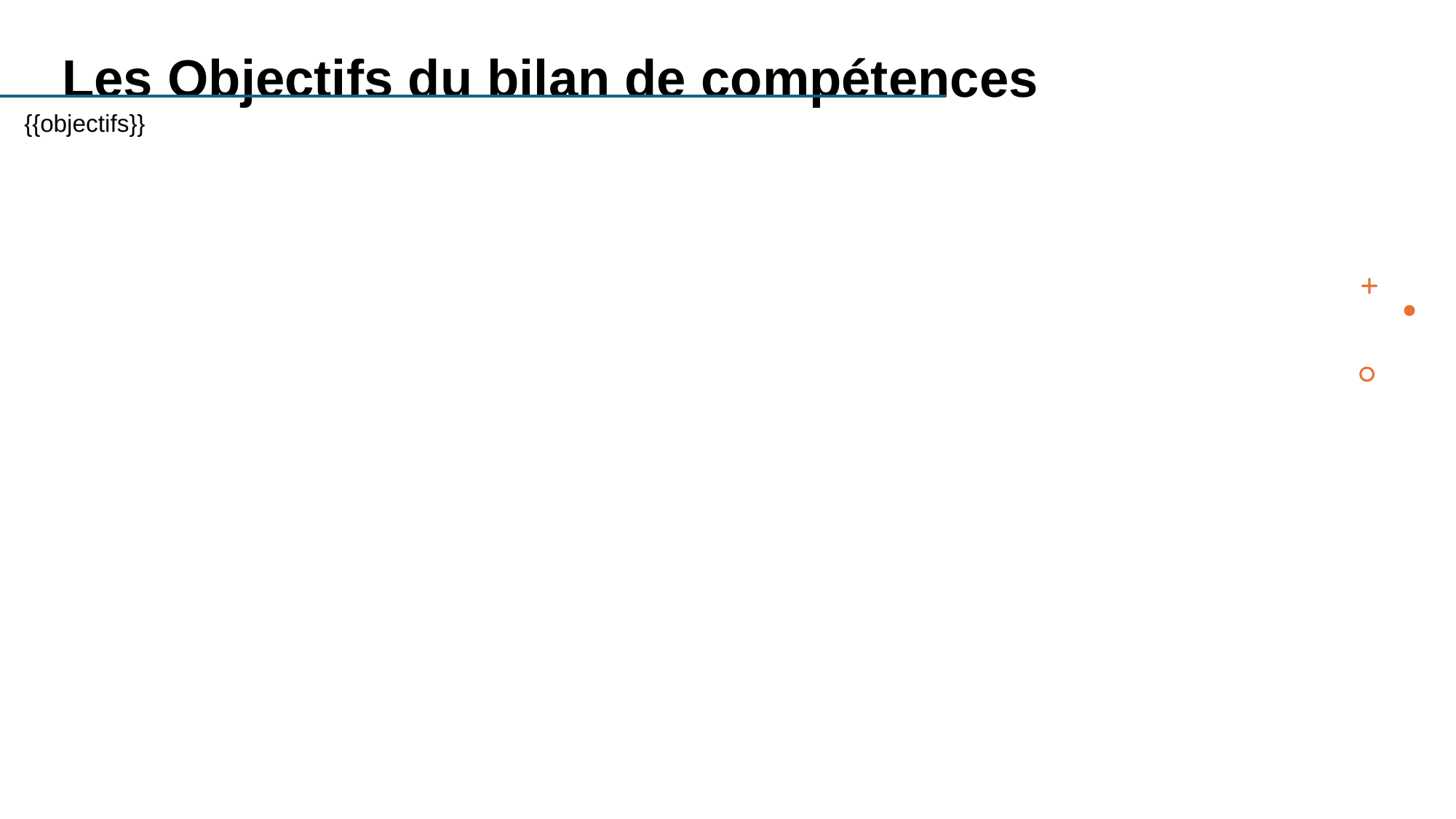

# Les Objectifs du bilan de compétences

{{objectifs}}